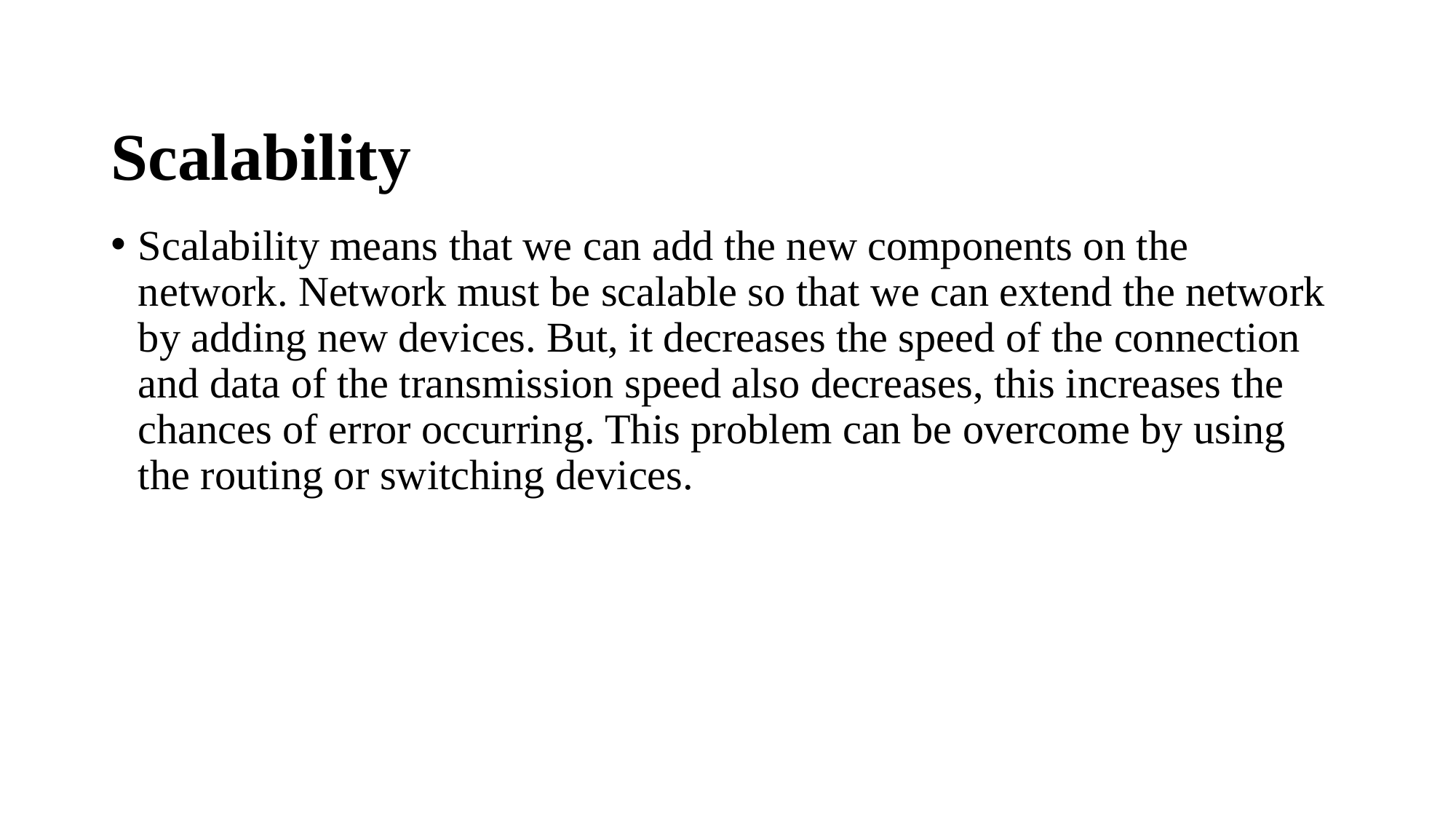

# Scalability
Scalability means that we can add the new components on the network. Network must be scalable so that we can extend the network by adding new devices. But, it decreases the speed of the connection and data of the transmission speed also decreases, this increases the chances of error occurring. This problem can be overcome by using the routing or switching devices.